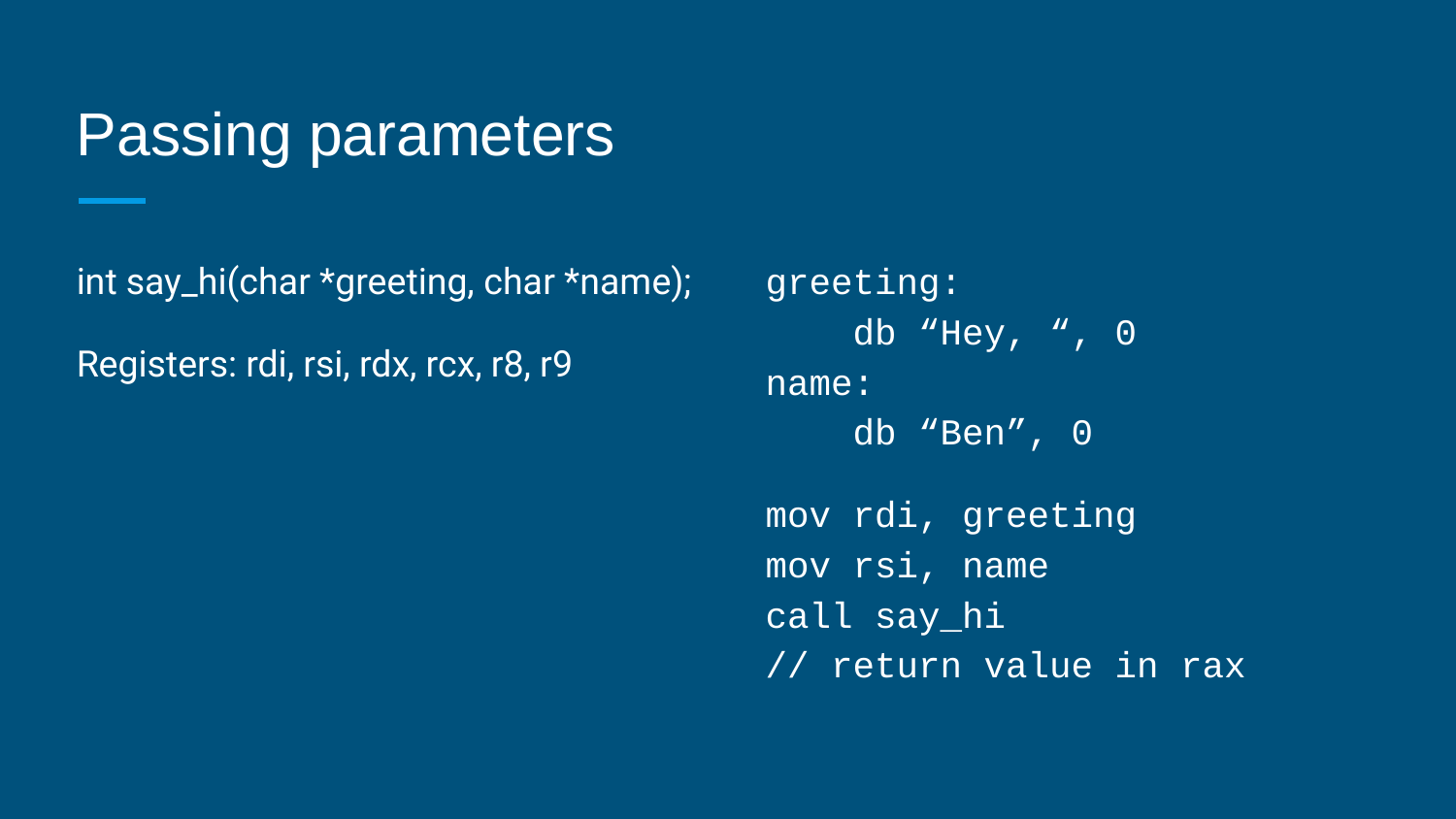

# Passing parameters
int say_hi(char *greeting, char *name);
Registers: rdi, rsi, rdx, rcx, r8, r9

greeting:
    db “Hey, “, 0
name:
    db “Ben”, 0
mov rdi, greeting
mov rsi, name
call say_hi
// return value in rax